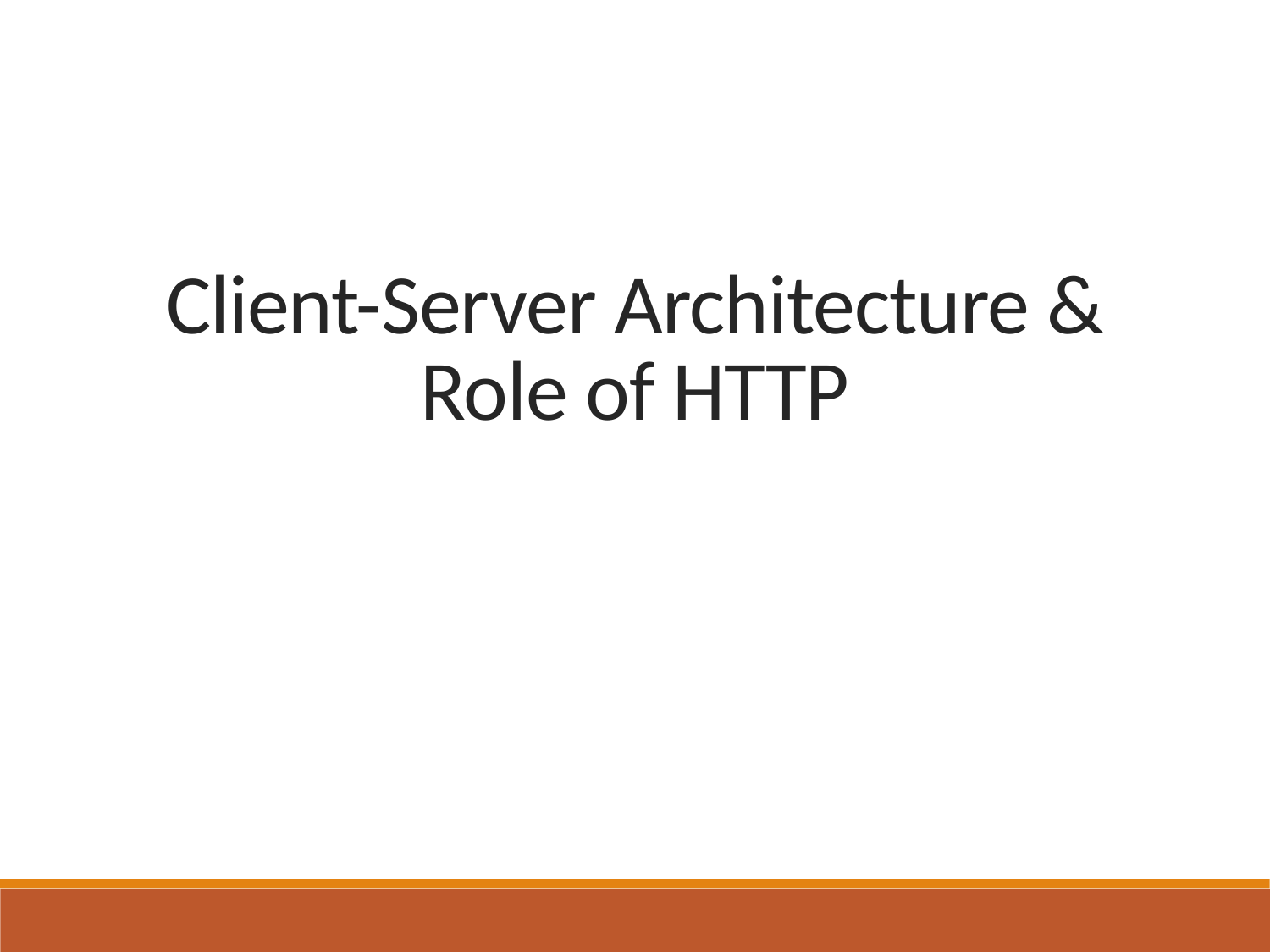

# Client-Server Architecture & Role of HTTP